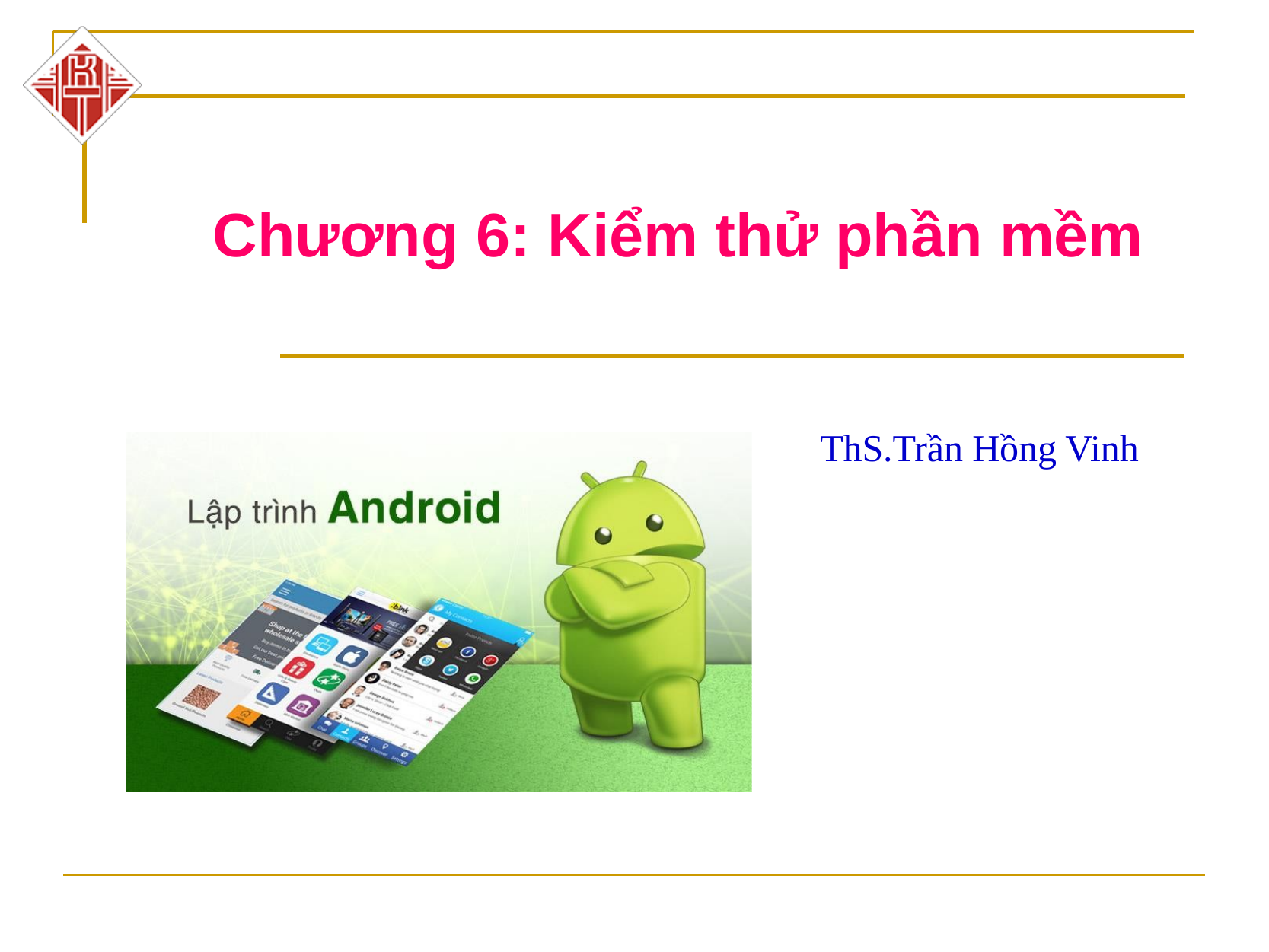

# Chương 6: Kiểm thử phần mềm
ThS.Trần Hồng Vinh